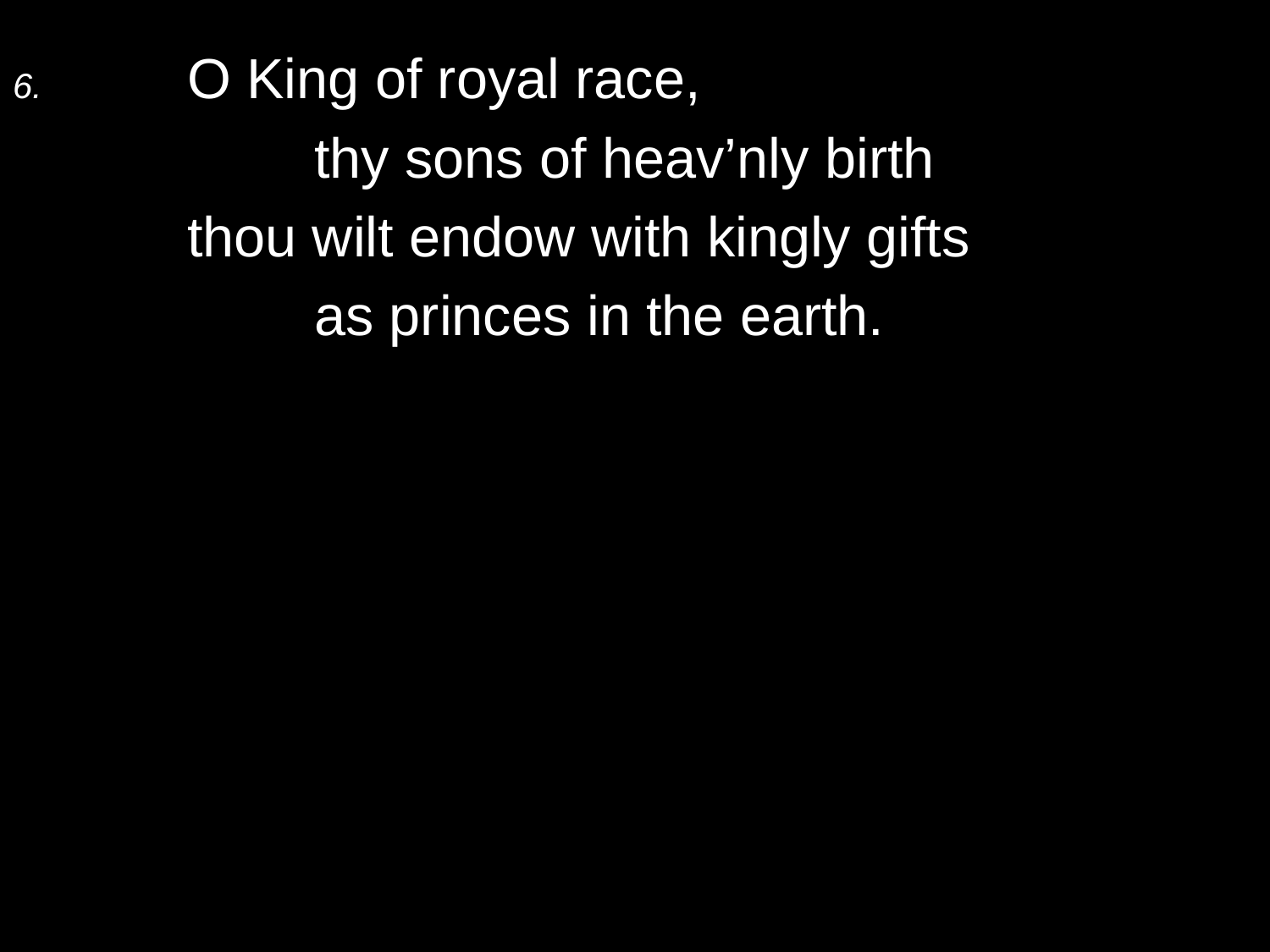

6.	O King of royal race,
		thy sons of heav’nly birth
	thou wilt endow with kingly gifts
		as princes in the earth.